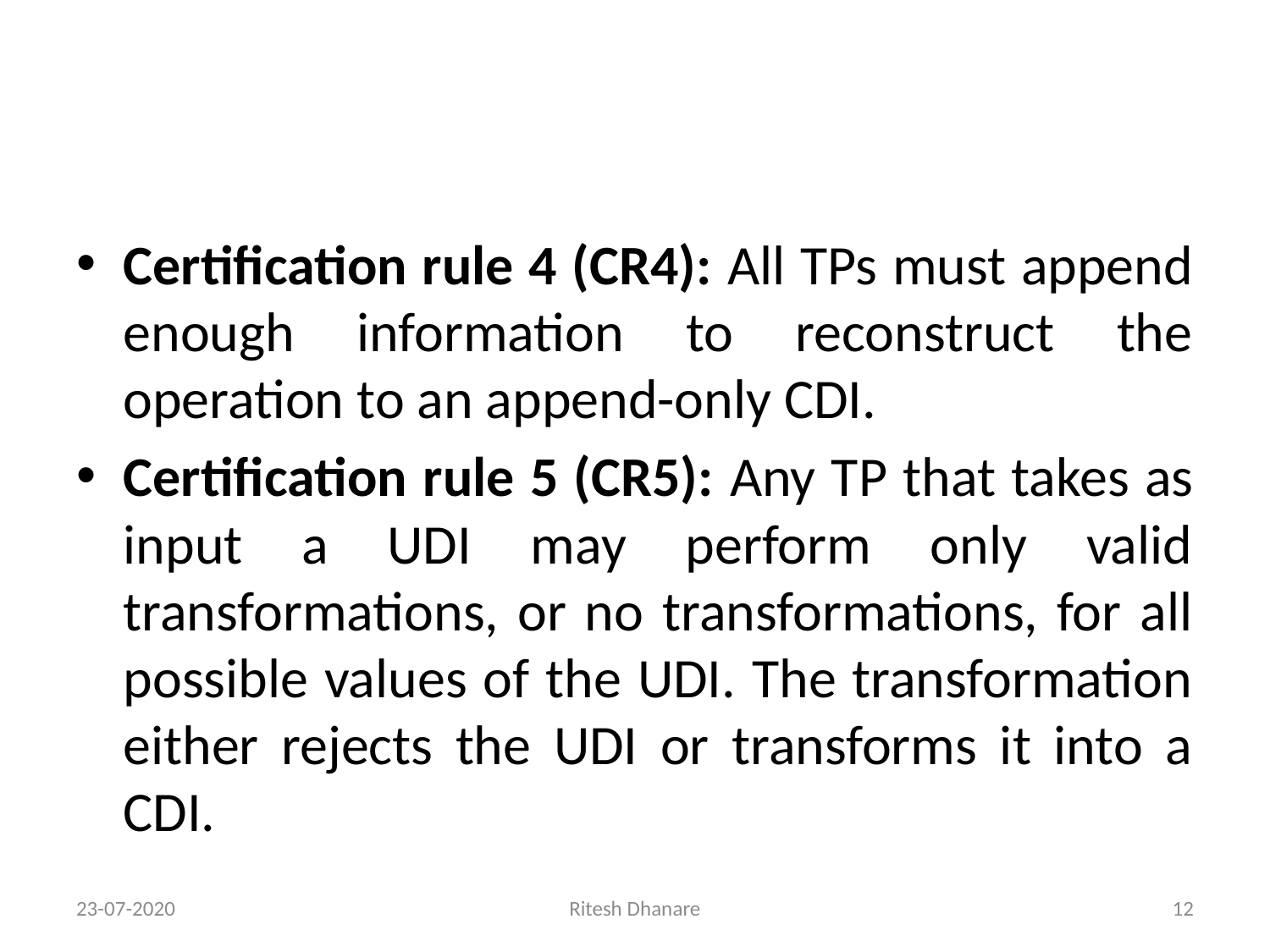

#
Certification rule 4 (CR4): All TPs must append enough information to reconstruct the operation to an append-only CDI.
Certification rule 5 (CR5): Any TP that takes as input a UDI may perform only valid transformations, or no transformations, for all possible values of the UDI. The transformation either rejects the UDI or transforms it into a CDI.
23-07-2020
Ritesh Dhanare
12